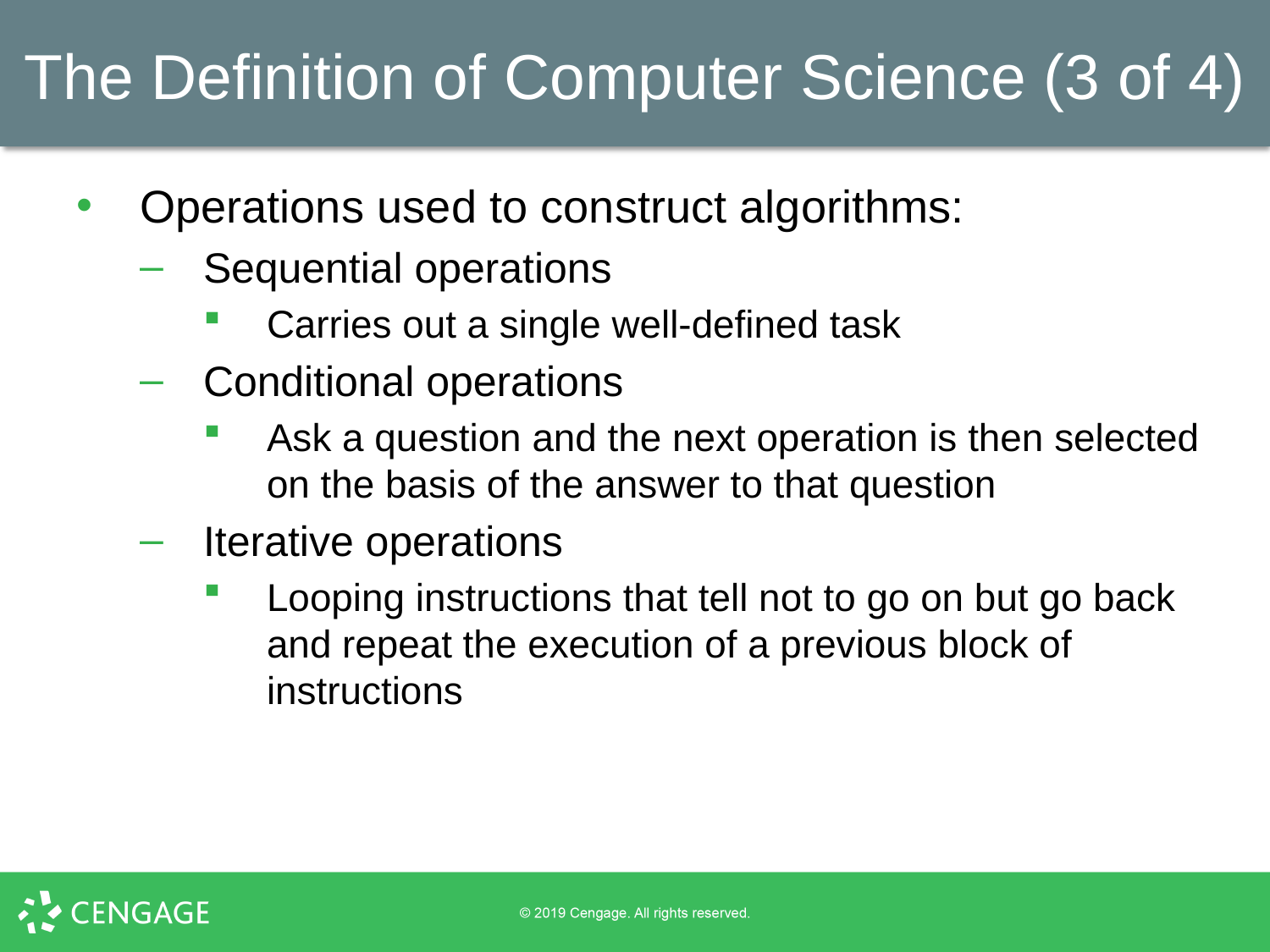

# The Definition of Computer Science (3 of 4)
Operations used to construct algorithms:
Sequential operations
Carries out a single well-defined task
Conditional operations
Ask a question and the next operation is then selected on the basis of the answer to that question
Iterative operations
Looping instructions that tell not to go on but go back and repeat the execution of a previous block of instructions